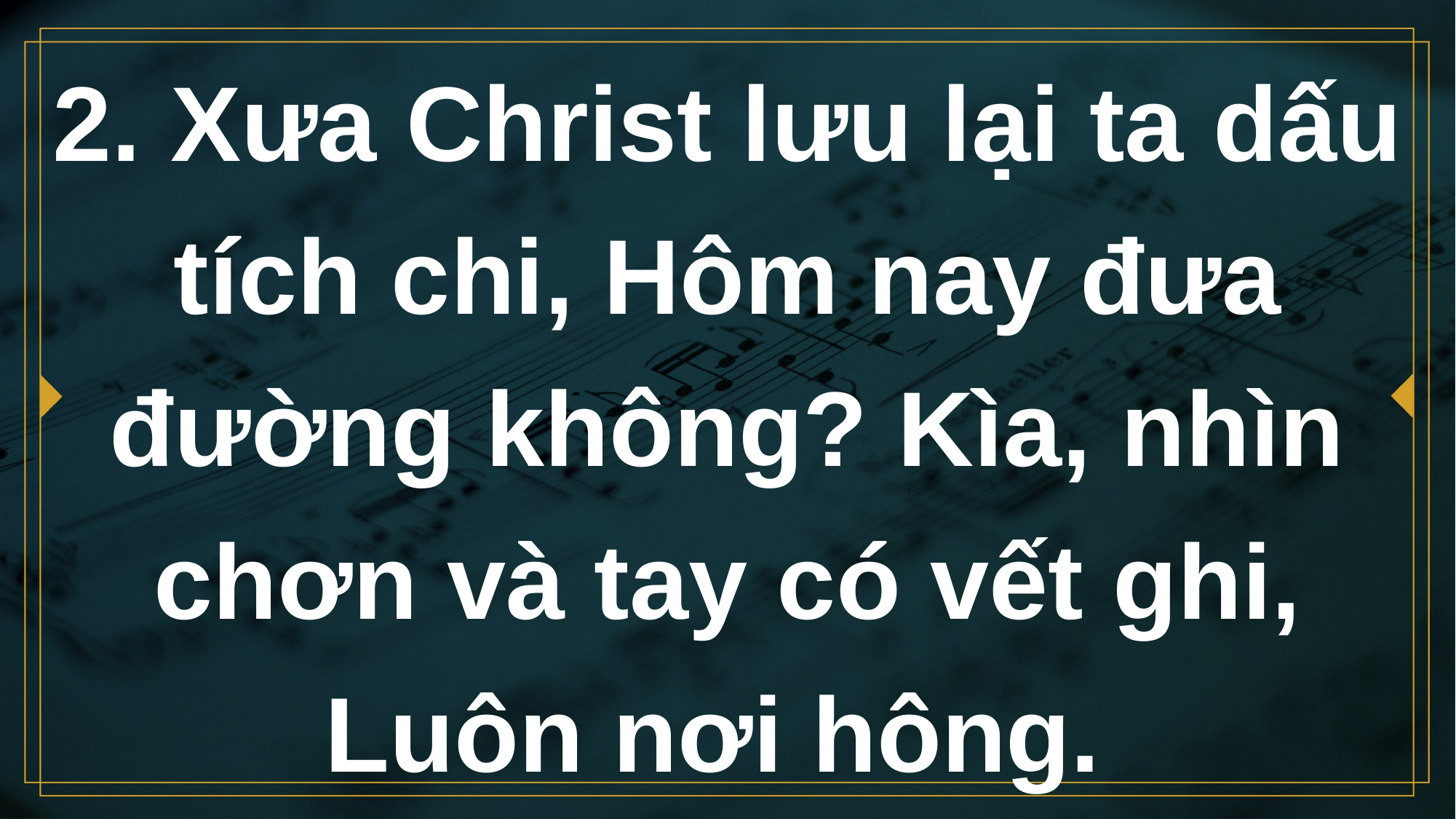

# 2. Xưa Christ lưu lại ta dấu tích chi, Hôm nay đưa đường không? Kìa, nhìn chơn và tay có vết ghi, Luôn nơi hông.